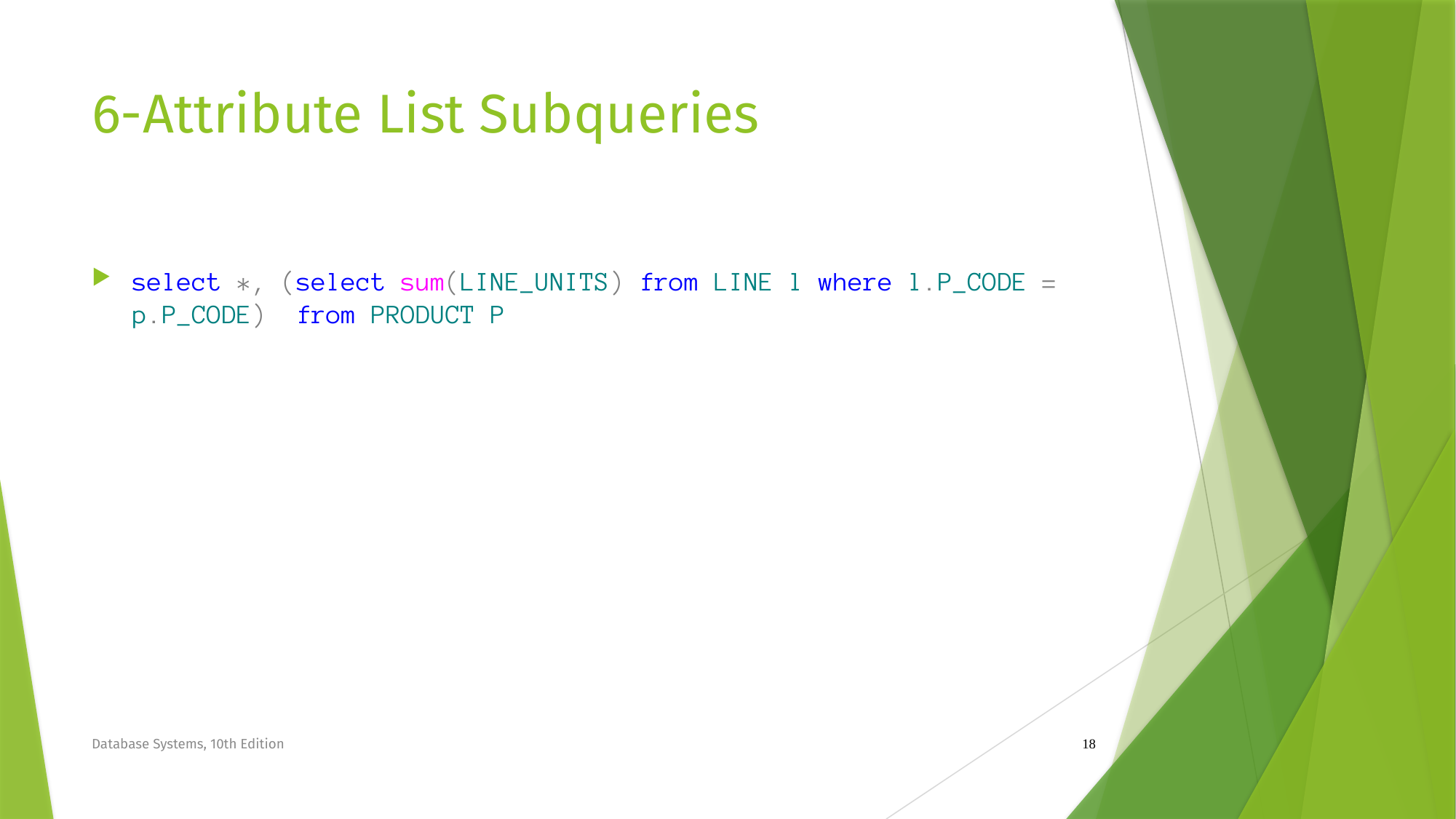

# 6-Attribute List Subqueries
select *, (select sum(LINE_UNITS) from LINE l where l.P_CODE = p.P_CODE)  from PRODUCT P

18
Database Systems, 10th Edition